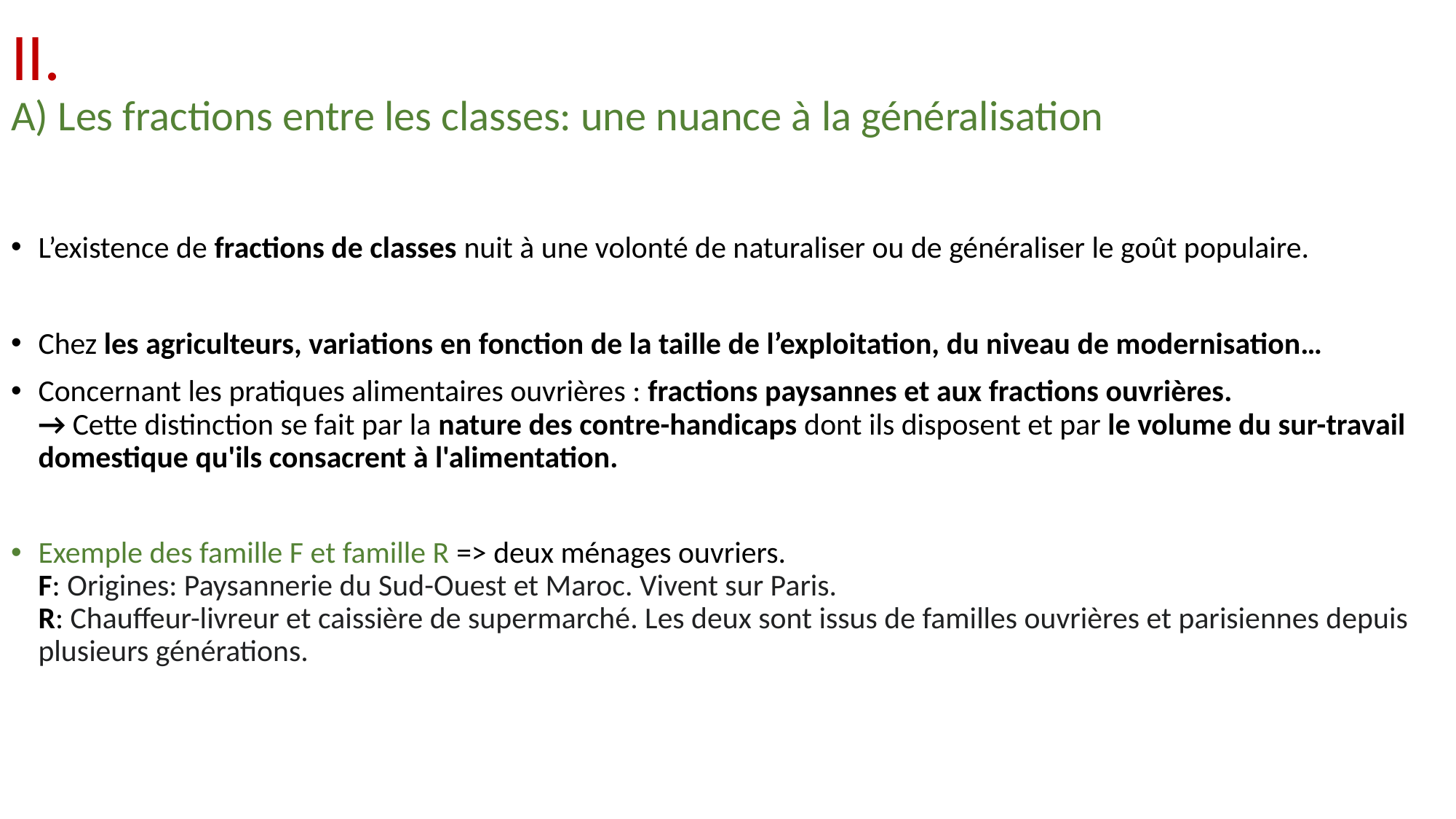

# II. A) Les fractions entre les classes: une nuance à la généralisation
L’existence de fractions de classes nuit à une volonté de naturaliser ou de généraliser le goût populaire.

Chez les agriculteurs, variations en fonction de la taille de l’exploitation, du niveau de modernisation…
Concernant les pratiques alimentaires ouvrières : fractions paysannes et aux fractions ouvrières.
→ Cette distinction se fait par la nature des contre-handicaps dont ils disposent et par le volume du sur-travail domestique qu'ils consacrent à l'alimentation.

Exemple des famille F et famille R => deux ménages ouvriers.
F: Origines: Paysannerie du Sud-Ouest et Maroc. Vivent sur Paris.
R: Chauffeur-livreur et caissière de supermarché. Les deux sont issus de familles ouvrières et parisiennes depuis plusieurs générations.